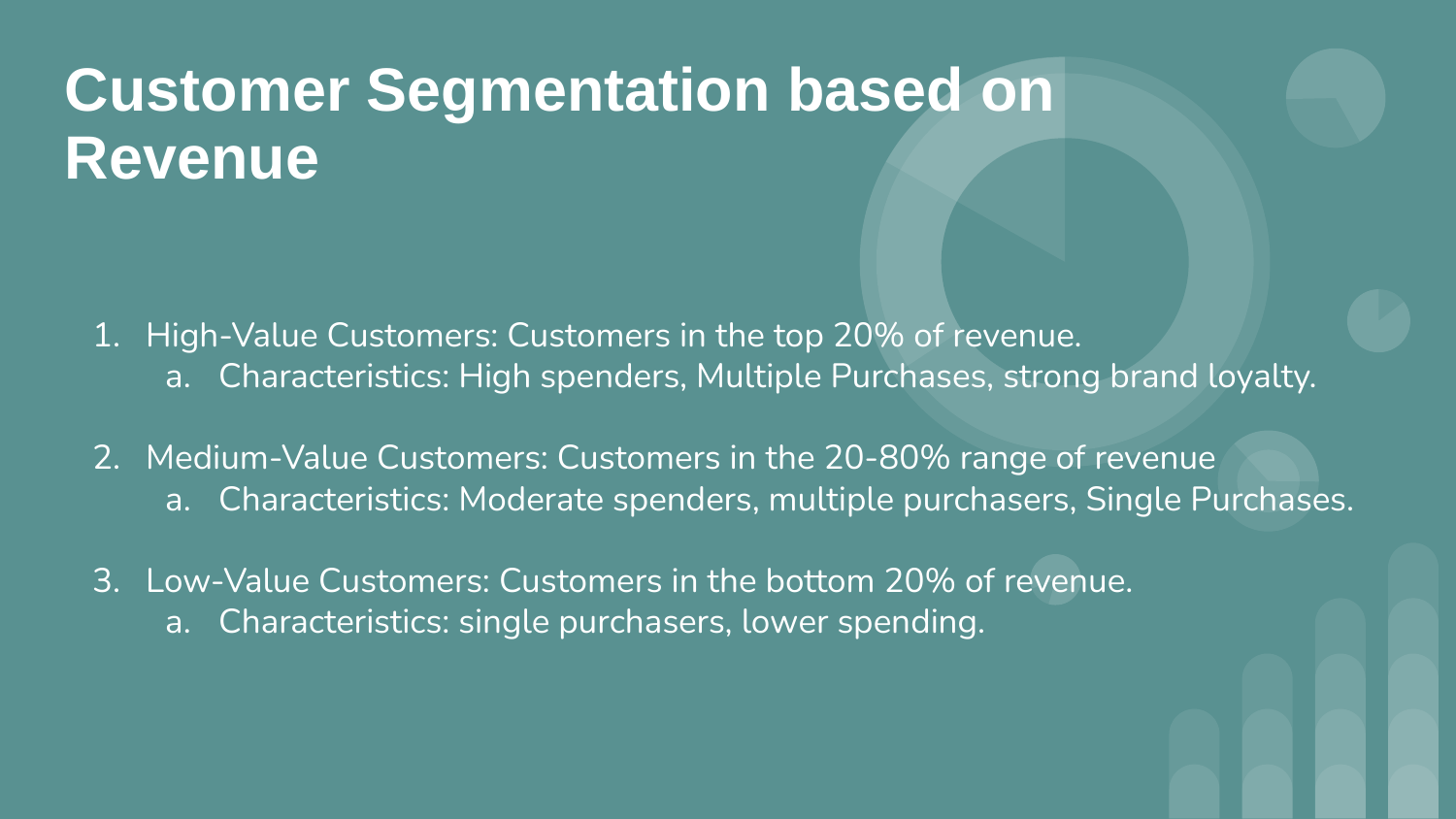

# Customer Segmentation based on Revenue
High-Value Customers: Customers in the top 20% of revenue.
Characteristics: High spenders, Multiple Purchases, strong brand loyalty.

Medium-Value Customers: Customers in the 20-80% range of revenue
Characteristics: Moderate spenders, multiple purchasers, Single Purchases.

Low-Value Customers: Customers in the bottom 20% of revenue.
Characteristics: single purchasers, lower spending.